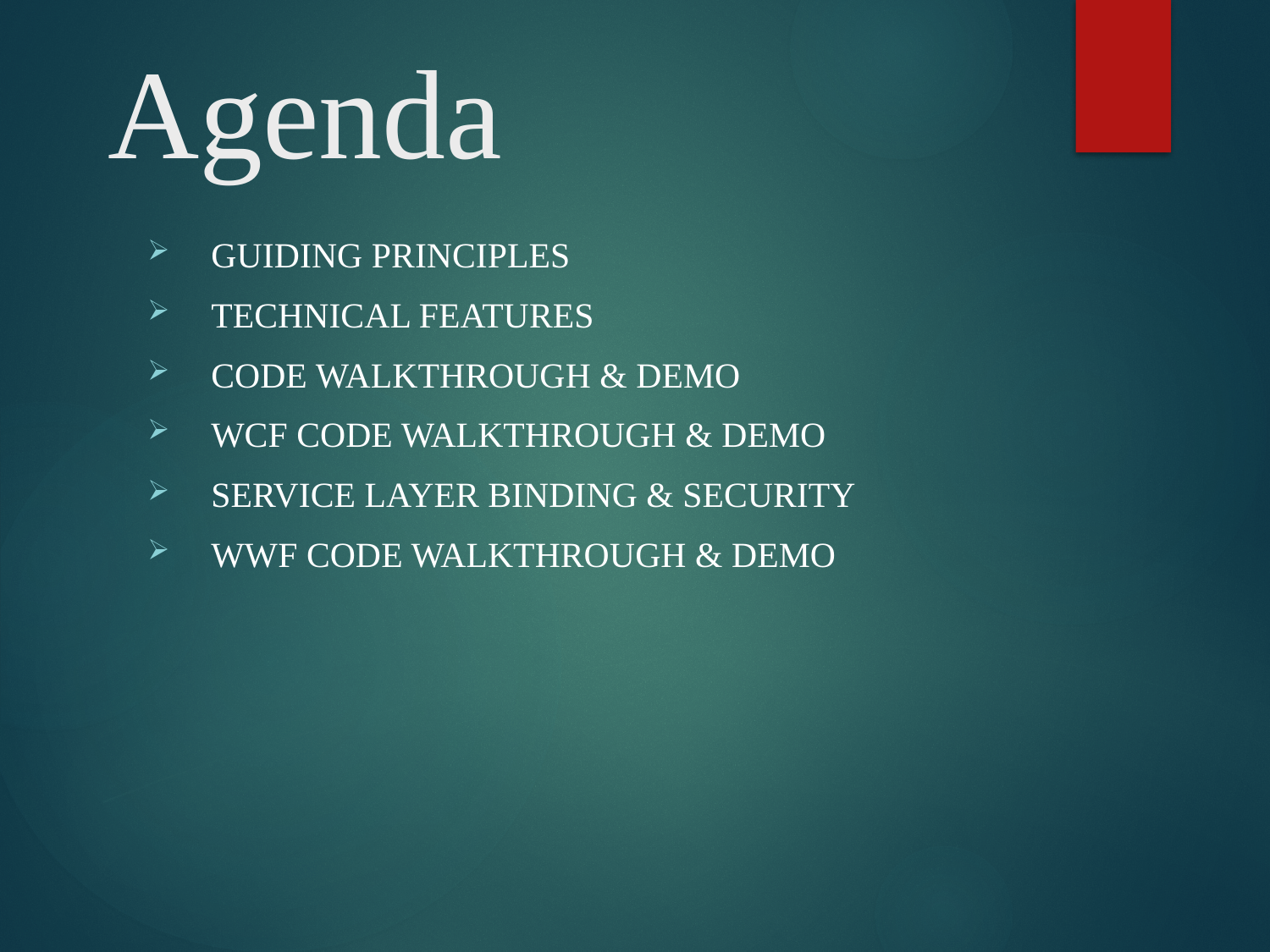

# Agenda
Guiding principles
Technical features
Code walkthrough & demo
WCF code walkthrough & demo
Service layer binding & security
WWF code walkthrough & demo